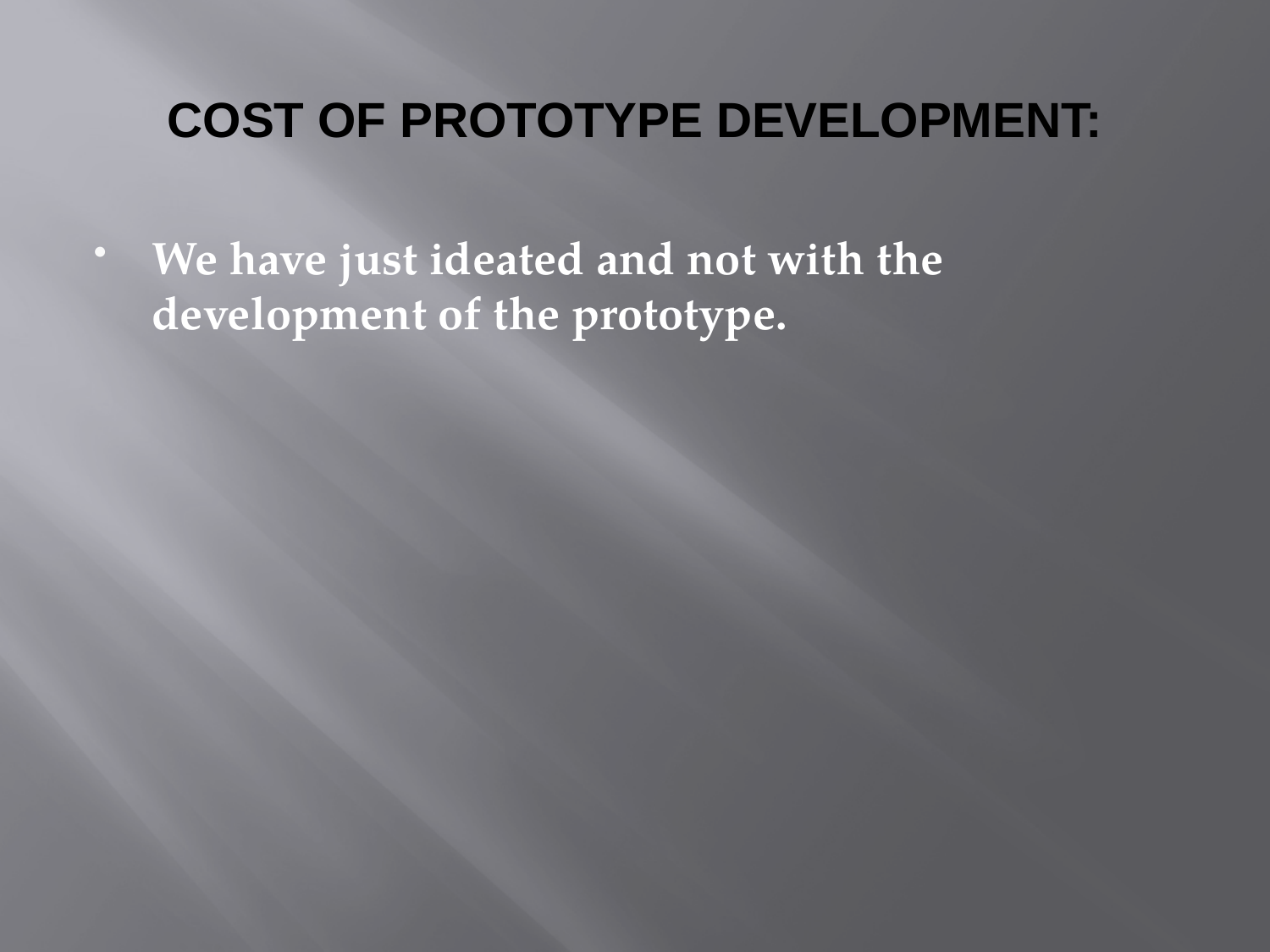

# COST OF PROTOTYPE DEVELOPMENT:
We have just ideated and not with the development of the prototype.